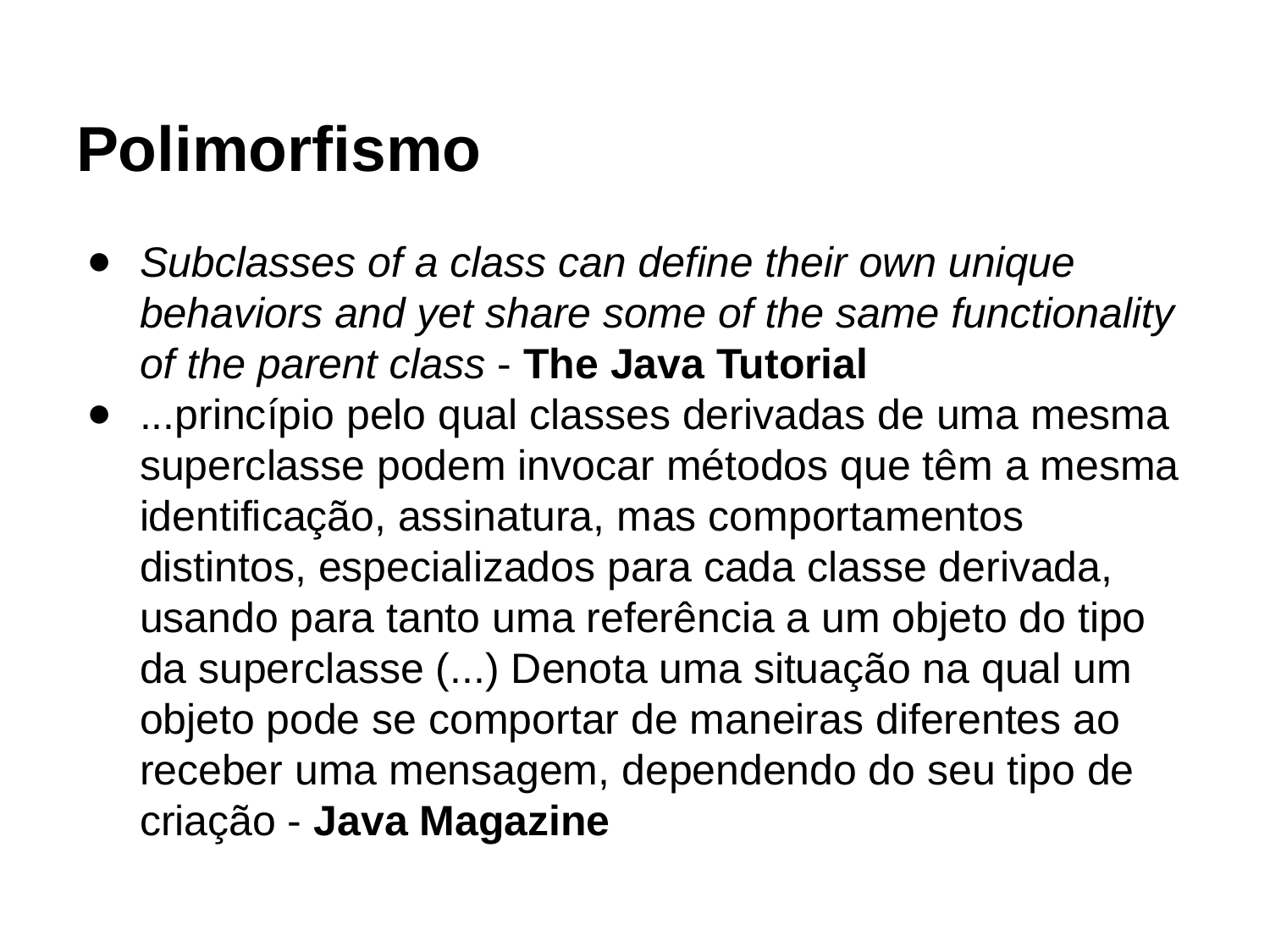

# Polimorfismo
Subclasses of a class can define their own unique behaviors and yet share some of the same functionality of the parent class - The Java Tutorial
...princípio pelo qual classes derivadas de uma mesma superclasse podem invocar métodos que têm a mesma identificação, assinatura, mas comportamentos distintos, especializados para cada classe derivada, usando para tanto uma referência a um objeto do tipo da superclasse (...) Denota uma situação na qual um objeto pode se comportar de maneiras diferentes ao receber uma mensagem, dependendo do seu tipo de criação - Java Magazine